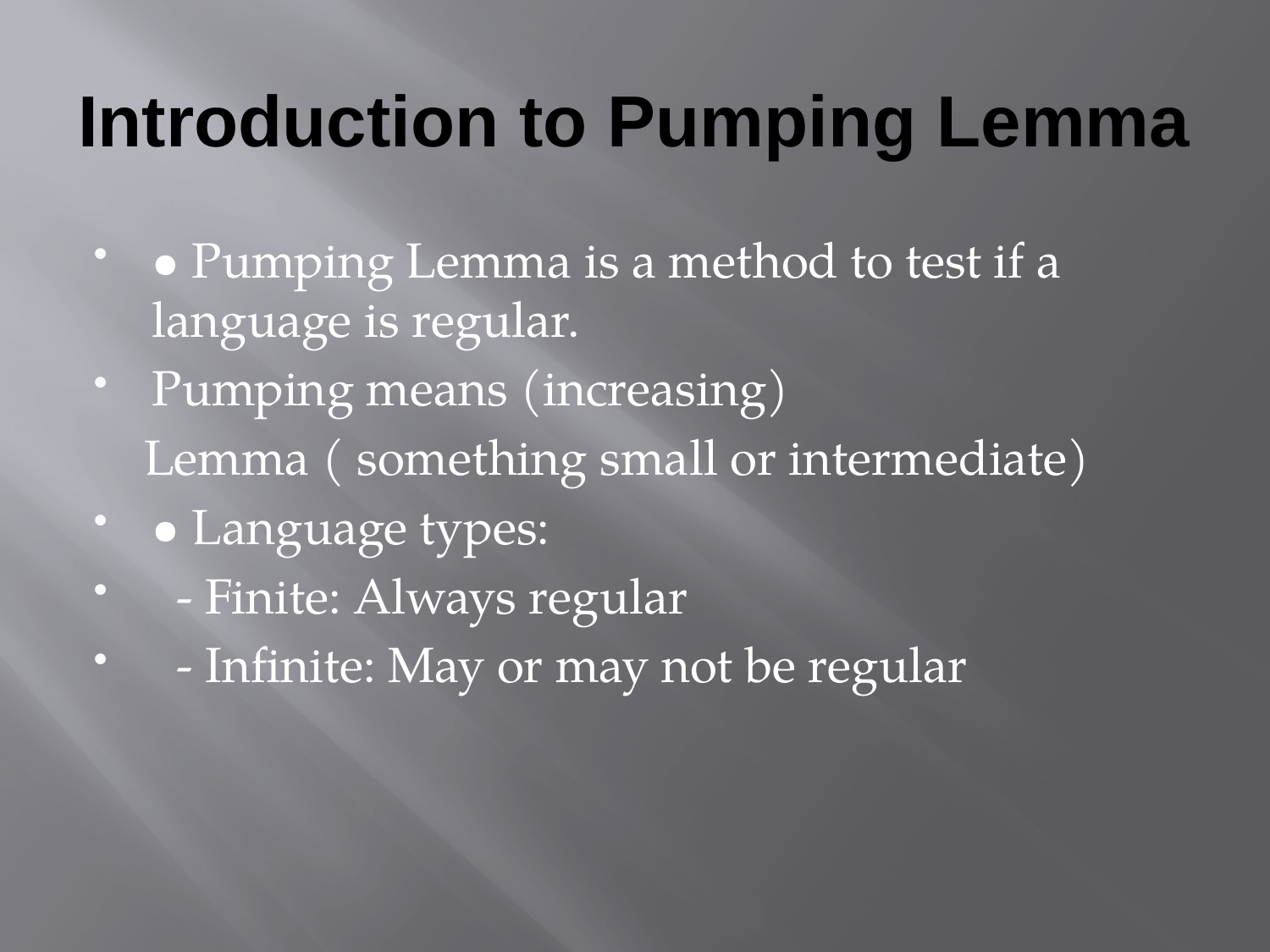

# Introduction to Pumping Lemma
• Pumping Lemma is a method to test if a language is regular.
Pumping means (increasing)
    Lemma ( something small or intermediate)
• Language types:
  - Finite: Always regular
  - Infinite: May or may not be regular